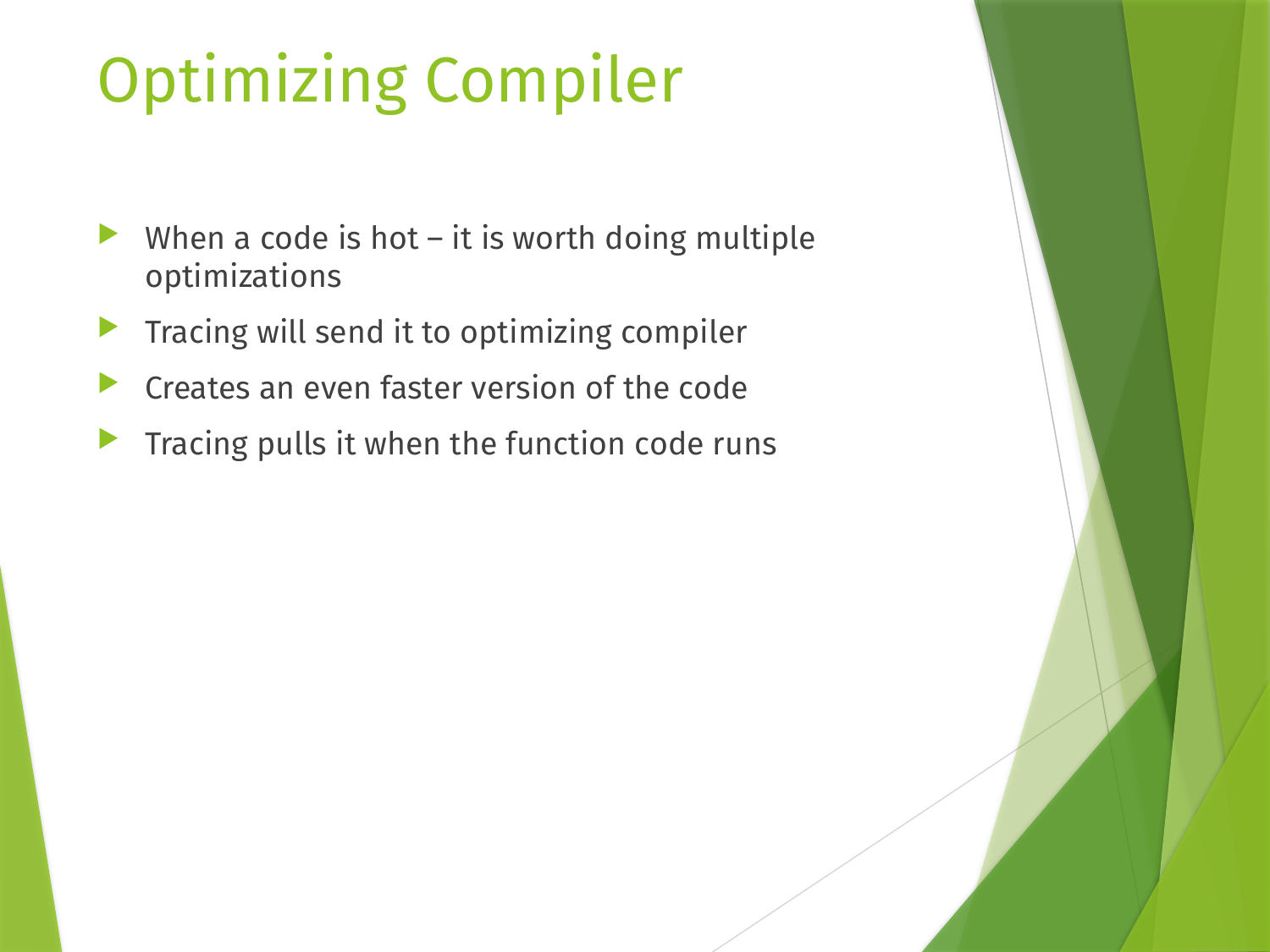

# Optimizing Compiler
When a code is hot – it is worth doing multiple optimizations
Tracing will send it to optimizing compiler
Creates an even faster version of the code
Tracing pulls it when the function code runs